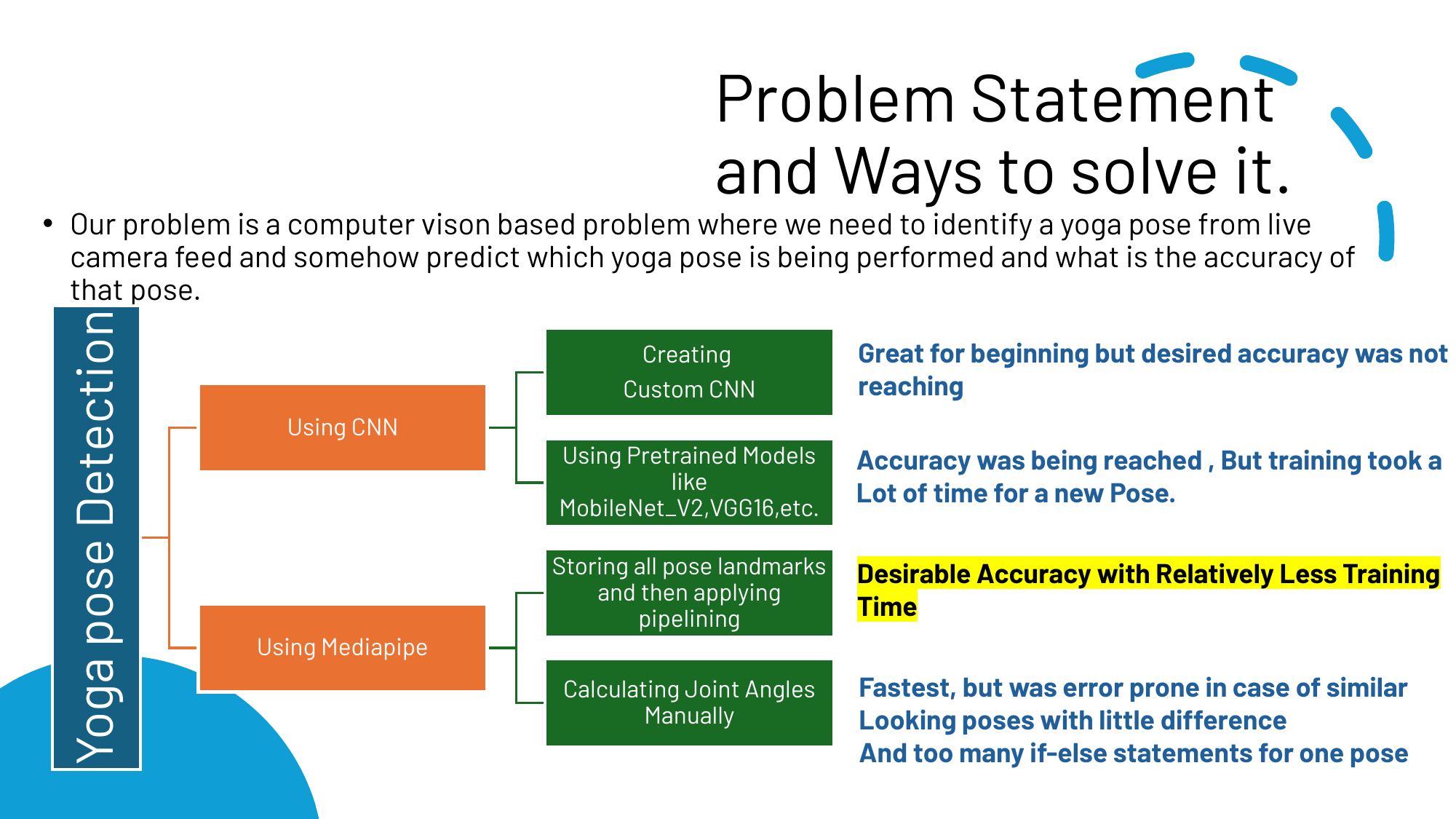

# Problem Statement and Ways to solve it.

Our problem is a computer vison based problem where we need to identify a yoga pose from live camera feed and somehow predict which yoga pose is being performed and what is the accuracy of that pose.

Yoga pose Detection
Using CNN
Creating
Custom CNN
Using Pretrained Models like MobileNet_V2,VGG16,etc.
Using Mediapipe
Storing all pose landmarks and then applying pipelining
Calculating Joint Angles Manually
Great for beginning but desired accuracy was not
reaching
Accuracy was being reached , But training took a
Lot of time for a new Pose.
Desirable Accuracy with Relatively Less Training
Time

Fastest, but was error prone in case of similar
Looking poses with little difference
And too many if-else statements for one pose